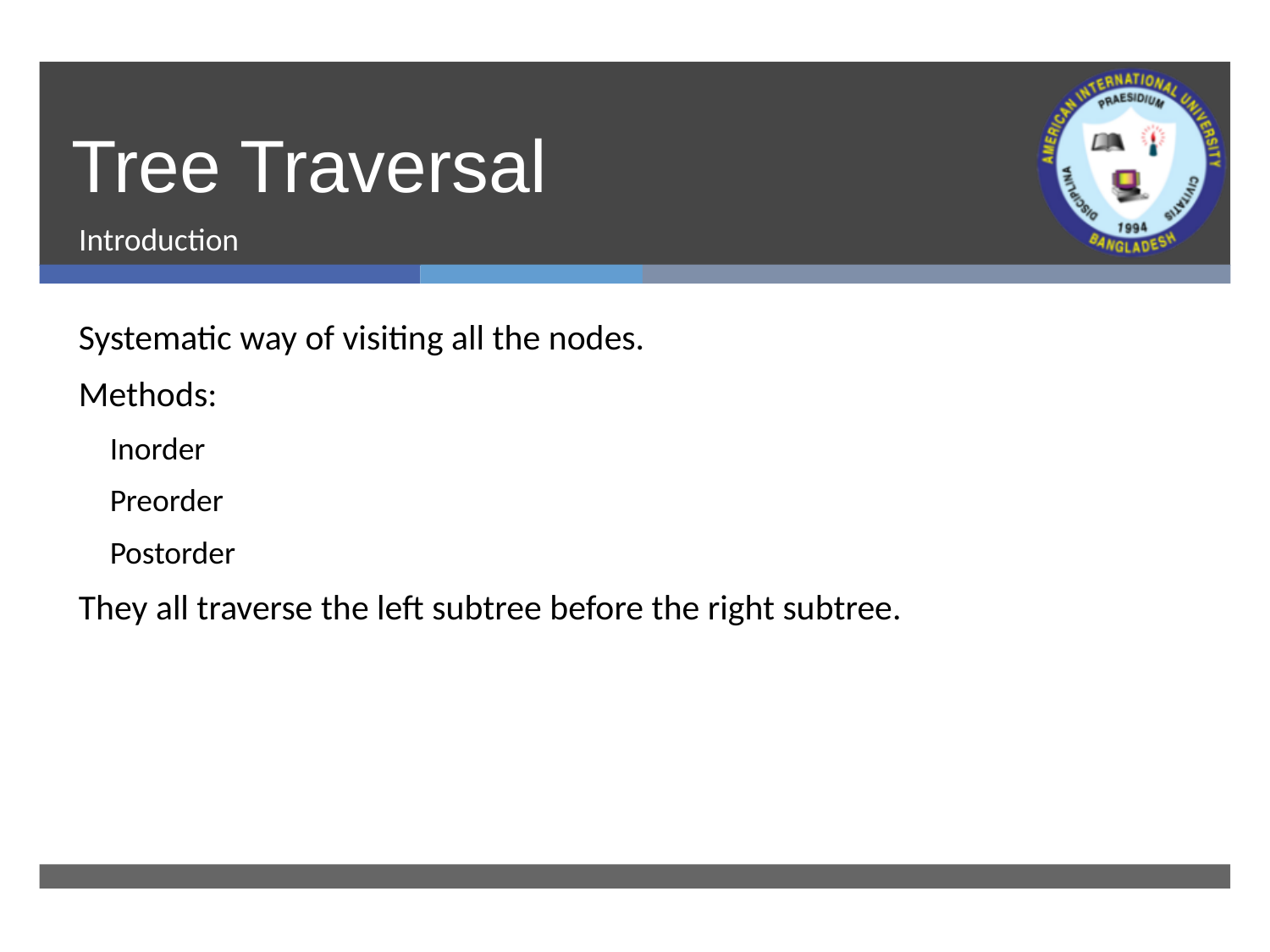

# Tree Traversal
Introduction
Systematic way of visiting all the nodes.
Methods:
Inorder
Preorder
Postorder
They all traverse the left subtree before the right subtree.